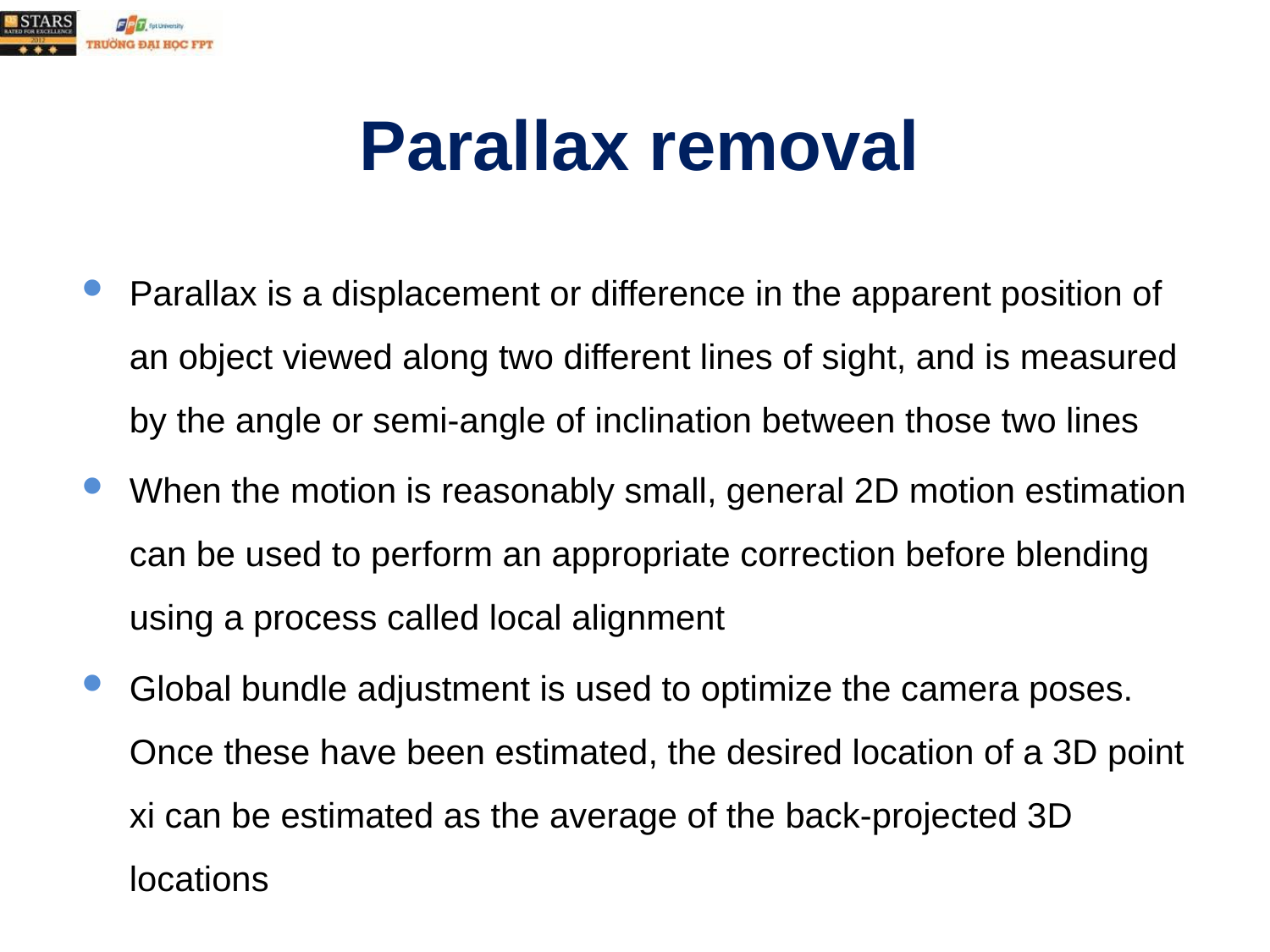

# Parallax removal
Parallax is a displacement or difference in the apparent position of an object viewed along two different lines of sight, and is measured by the angle or semi-angle of inclination between those two lines
When the motion is reasonably small, general 2D motion estimation can be used to perform an appropriate correction before blending using a process called local alignment
Global bundle adjustment is used to optimize the camera poses. Once these have been estimated, the desired location of a 3D point xi can be estimated as the average of the back-projected 3D locations